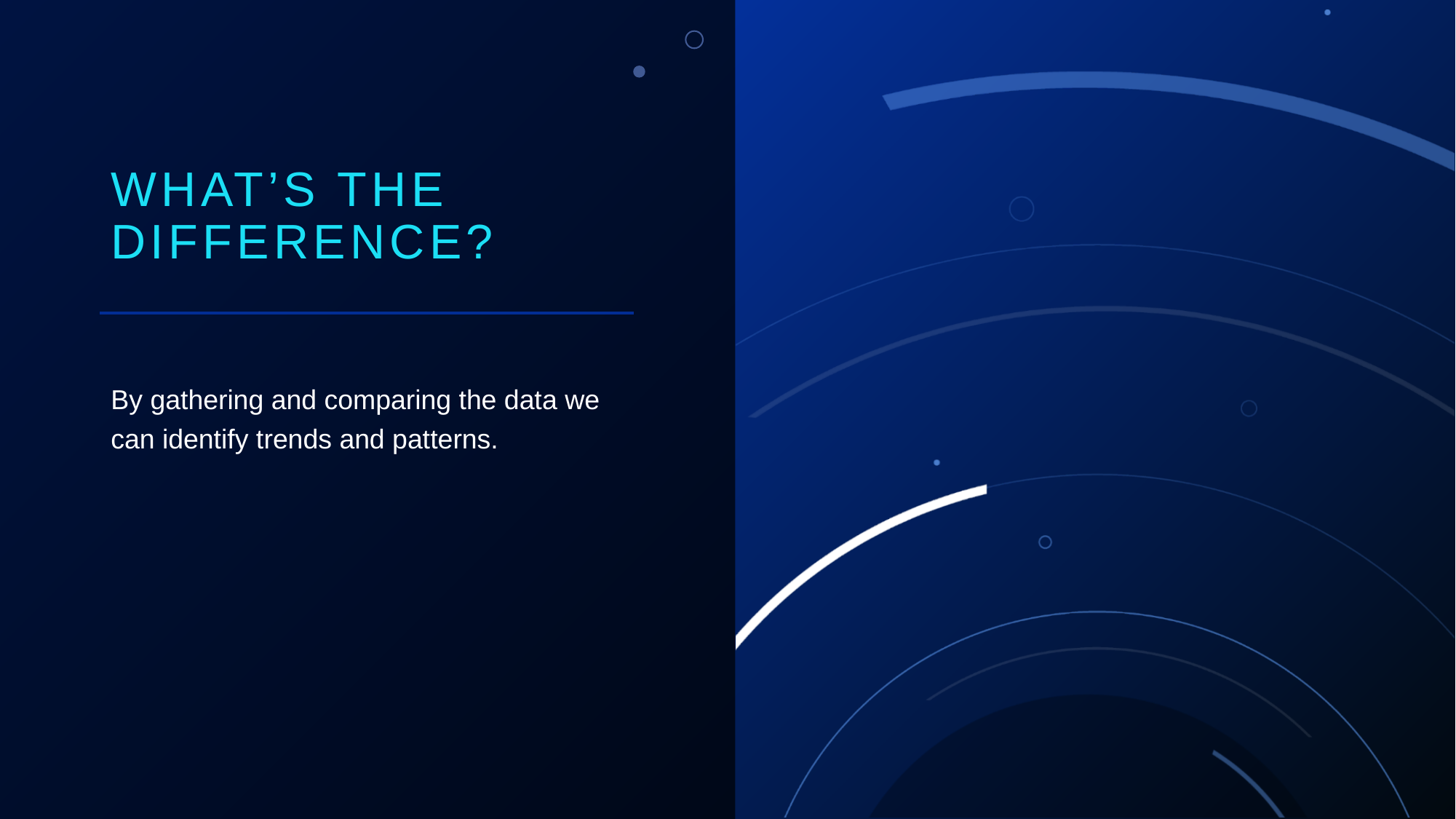

# What’s the difference?
By gathering and comparing the data we can identify trends and patterns.